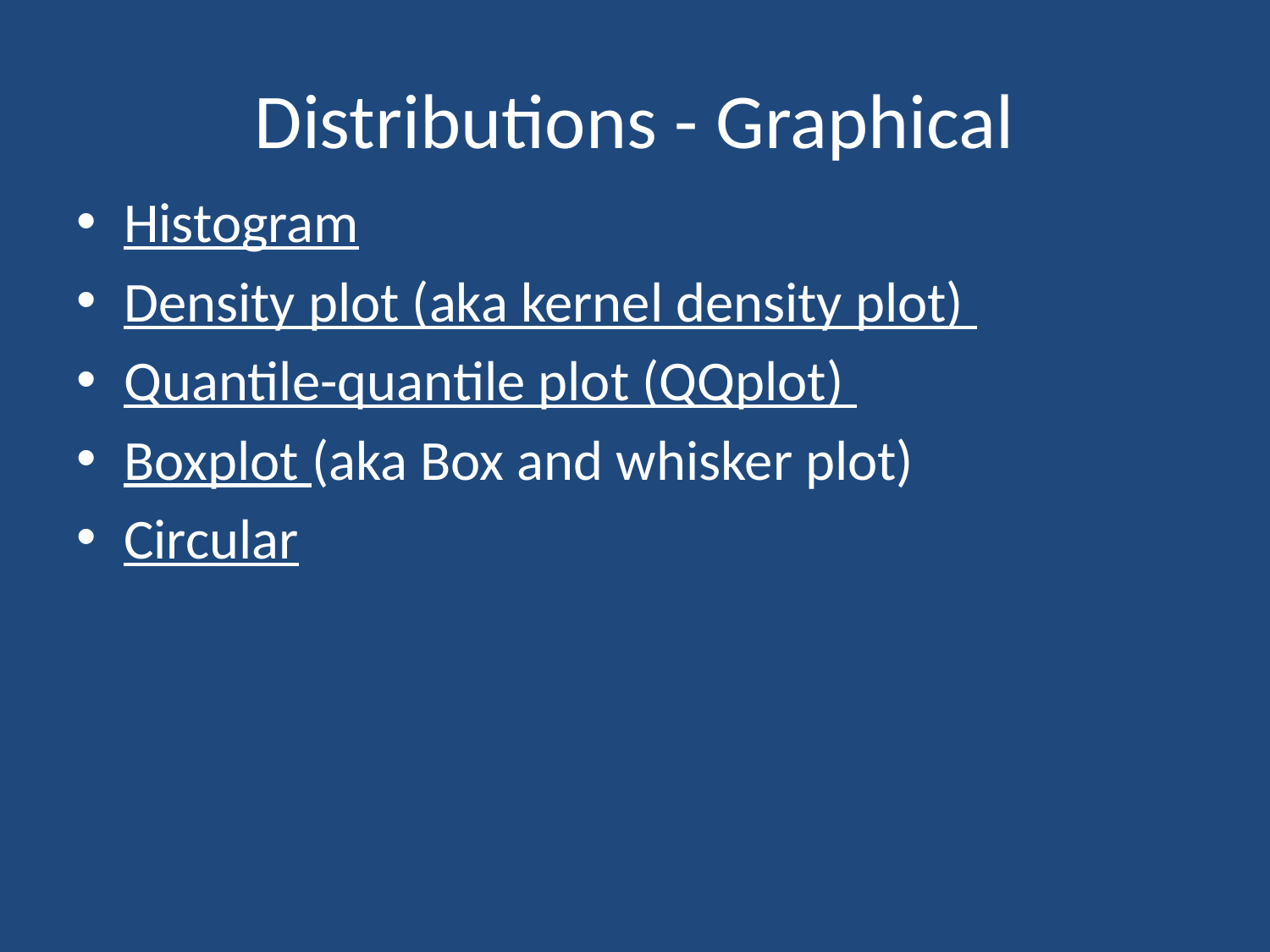

# Distributions - Graphical
Histogram
Density plot (aka kernel density plot)
Quantile-quantile plot (QQplot)
Boxplot (aka Box and whisker plot)
Circular